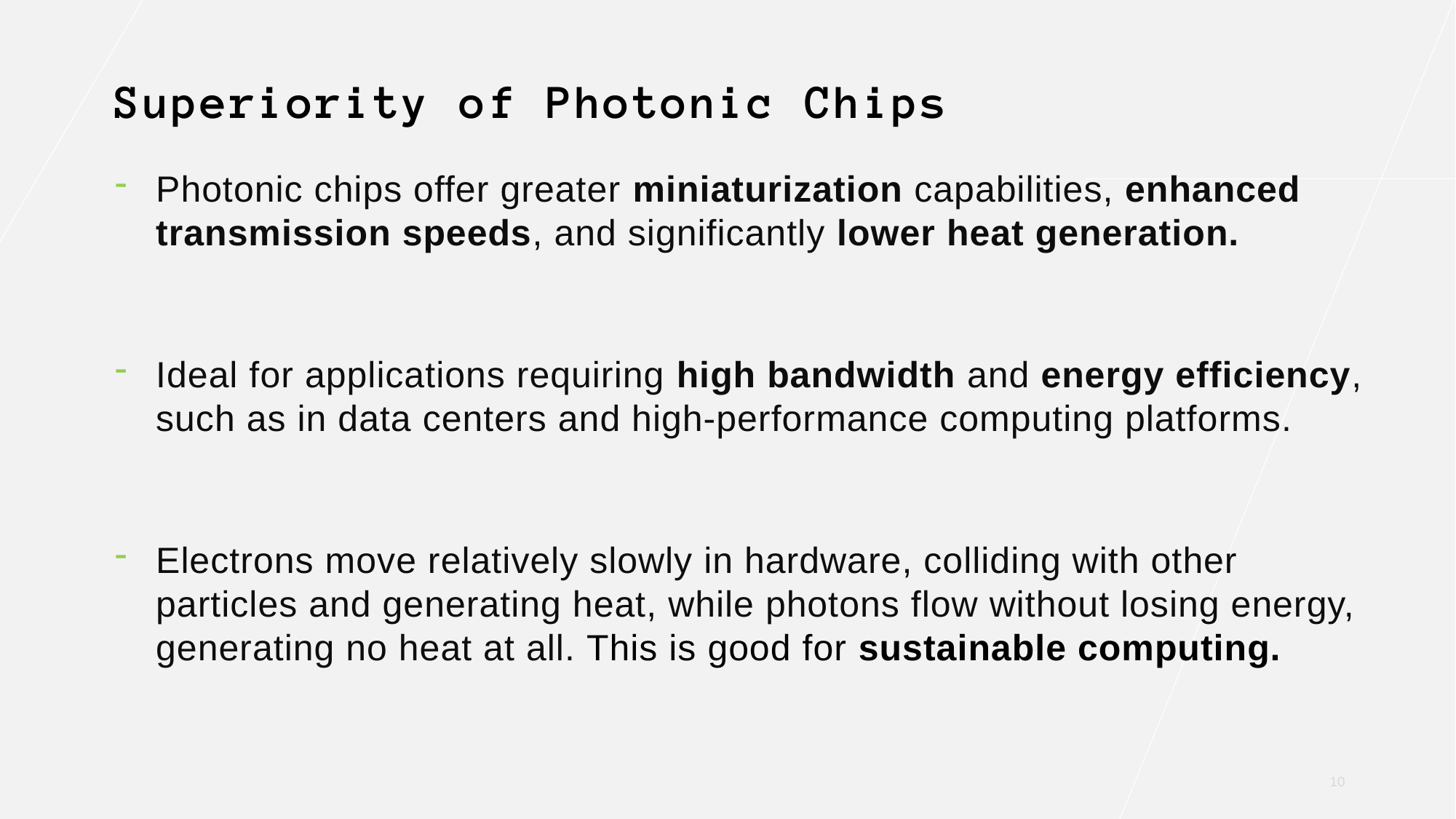

# Superiority of Photonic Chips
Photonic chips offer greater miniaturization capabilities, enhanced transmission speeds, and significantly lower heat generation.

Ideal for applications requiring high bandwidth and energy efficiency, such as in data centers and high-performance computing platforms.

Electrons move relatively slowly in hardware, colliding with other particles and generating heat, while photons flow without losing energy, generating no heat at all. This is good for sustainable computing.
10